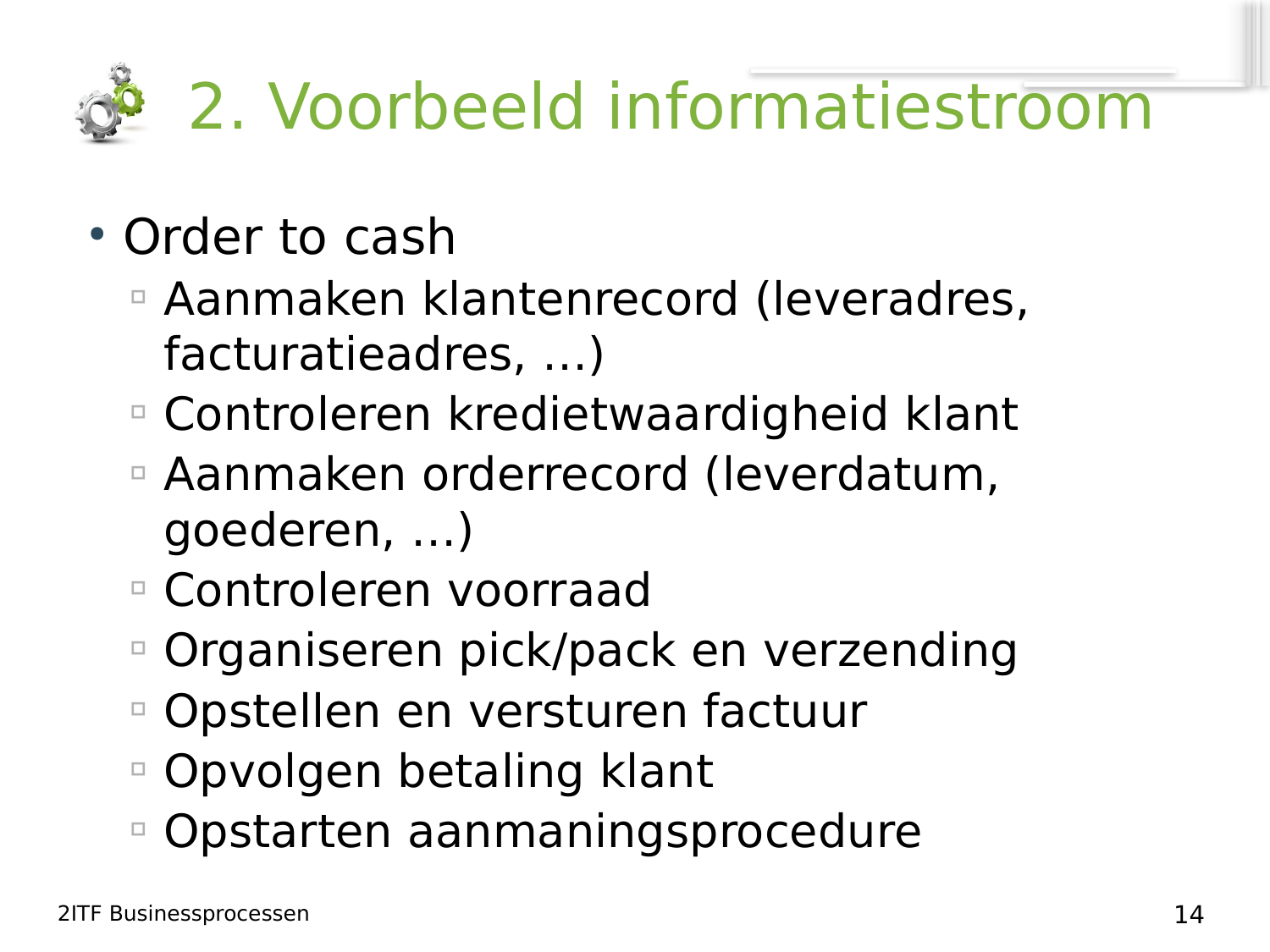

# 2. Voorbeeld informatiestroom
Order to cash
Aanmaken klantenrecord (leveradres, facturatieadres, …)
Controleren kredietwaardigheid klant
Aanmaken orderrecord (leverdatum, goederen, …)
Controleren voorraad
Organiseren pick/pack en verzending
Opstellen en versturen factuur
Opvolgen betaling klant
Opstarten aanmaningsprocedure

14